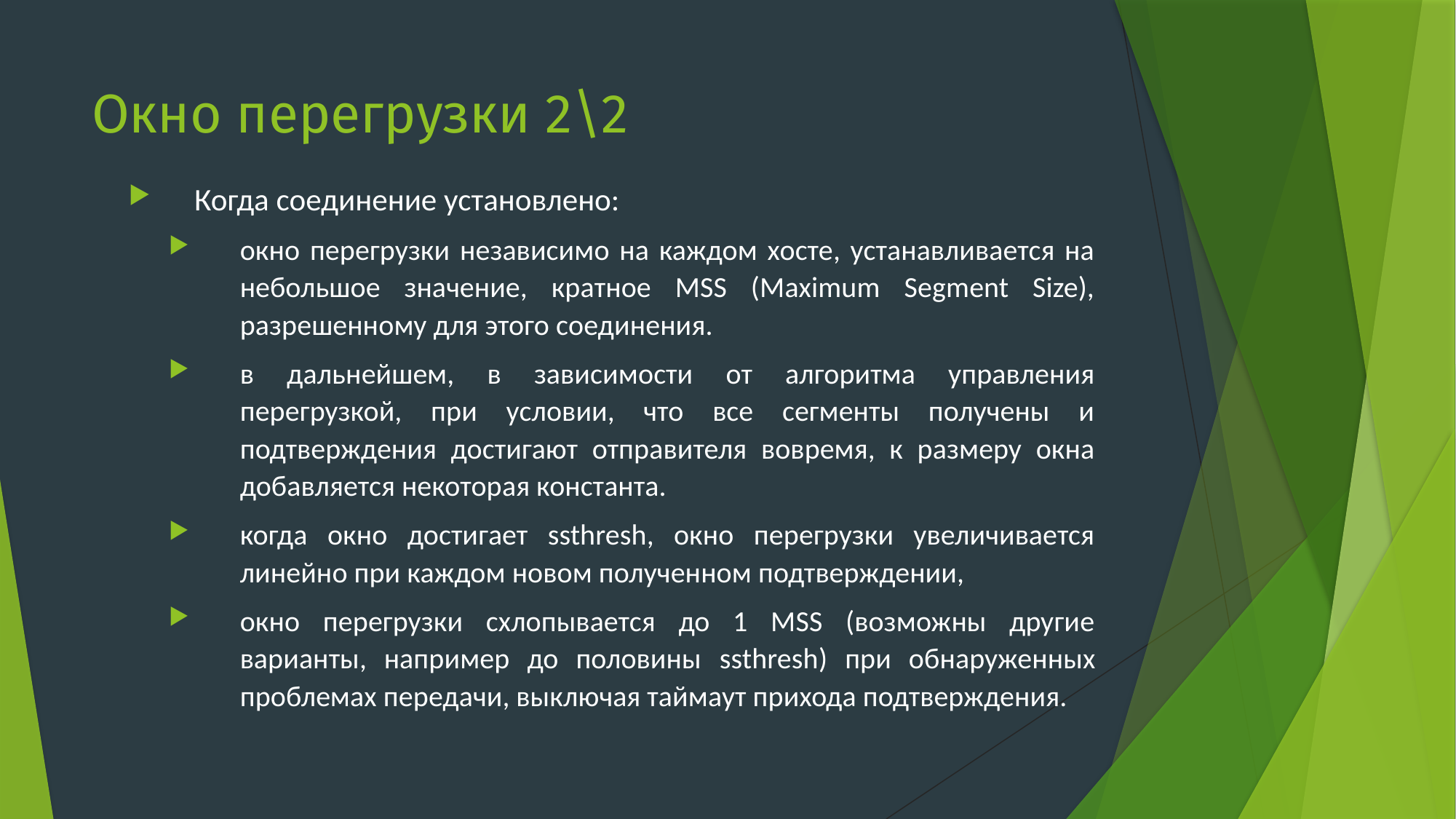

# Окно перегрузки 2\2
Когда соединение установлено:
окно перегрузки независимо на каждом хосте, устанавливается на небольшое значение, кратное MSS (Maximum Segment Size), разрешенному для этого соединения.
в дальнейшем, в зависимости от алгоритма управления перегрузкой, при условии, что все сегменты получены и подтверждения достигают отправителя вовремя, к размеру окна добавляется некоторая константа.
когда окно достигает ssthresh, окно перегрузки увеличивается линейно при каждом новом полученном подтверждении,
окно перегрузки схлопывается до 1 MSS (возможны другие варианты, например до половины ssthresh) при обнаруженных проблемах передачи, выключая таймаут прихода подтверждения.